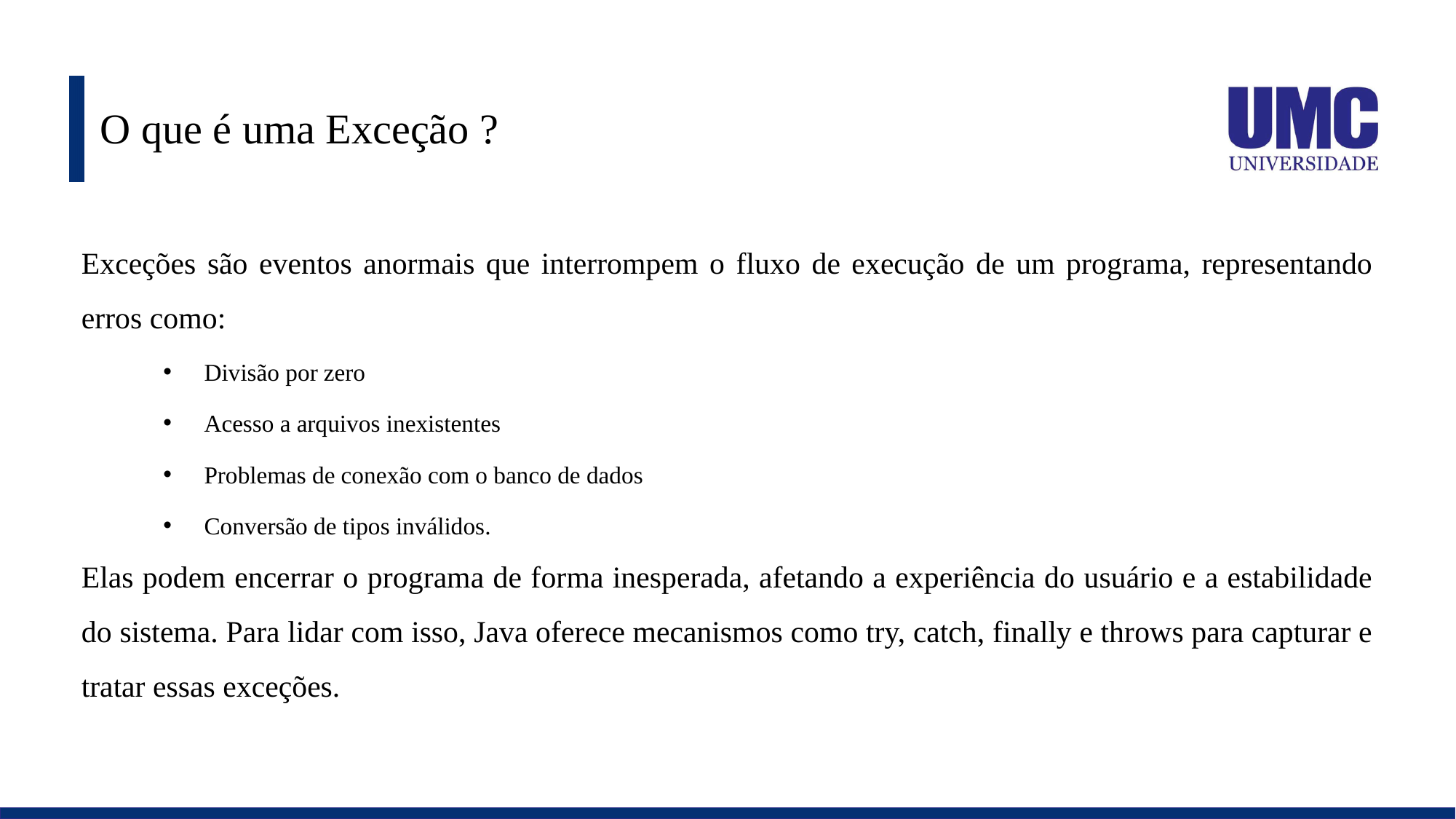

# O que é uma Exceção ?
Exceções são eventos anormais que interrompem o fluxo de execução de um programa, representando erros como:
Divisão por zero
Acesso a arquivos inexistentes
Problemas de conexão com o banco de dados
Conversão de tipos inválidos.
Elas podem encerrar o programa de forma inesperada, afetando a experiência do usuário e a estabilidade do sistema. Para lidar com isso, Java oferece mecanismos como try, catch, finally e throws para capturar e tratar essas exceções.